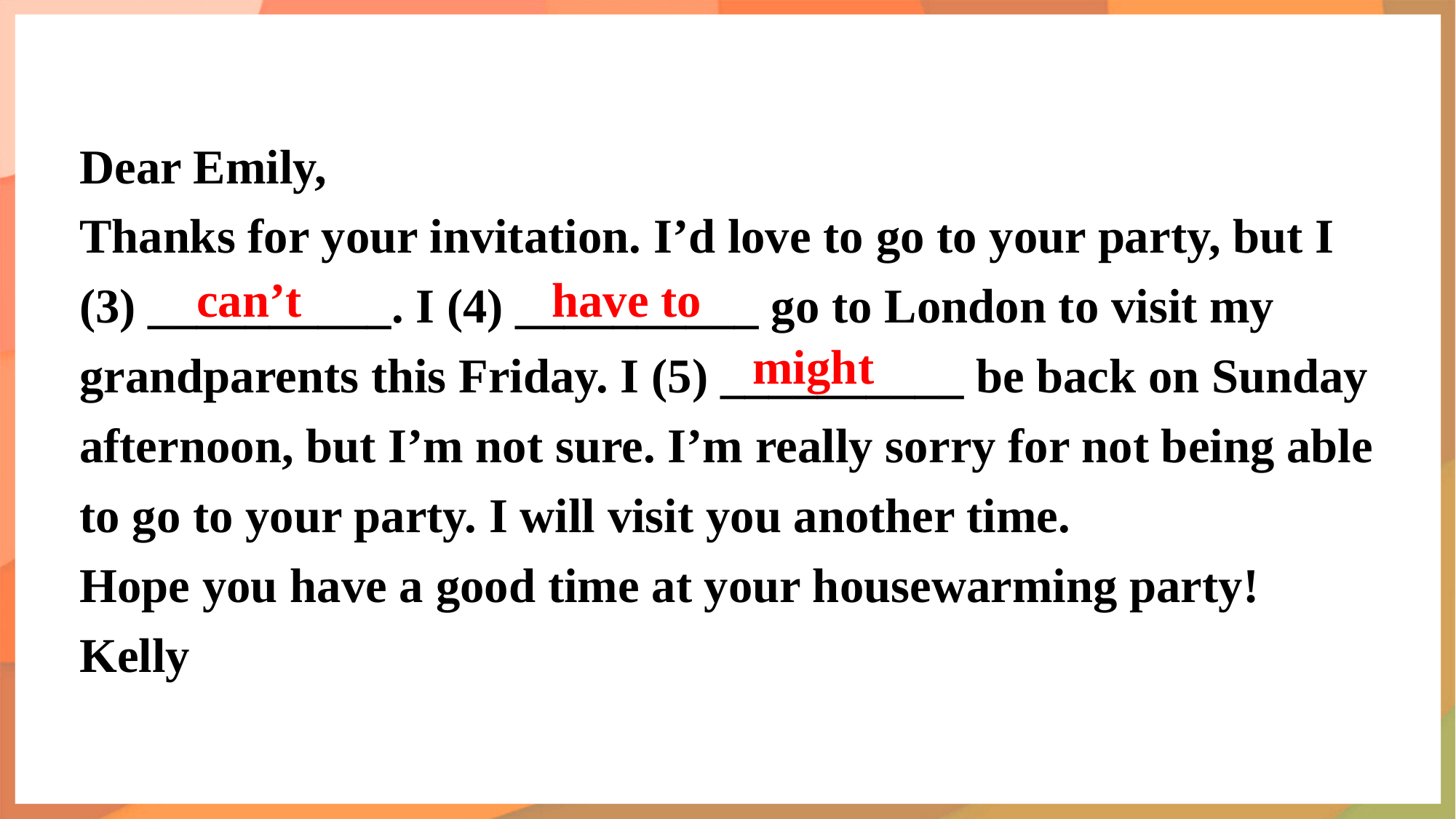

Dear Emily,
Thanks for your invitation. I’d love to go to your party, but I (3) __________. I (4) __________ go to London to visit my grandparents this Friday. I (5) __________ be back on Sunday afternoon, but I’m not sure. I’m really sorry for not being able to go to your party. I will visit you another time.
Hope you have a good time at your housewarming party!
Kelly
can’t
have to
might